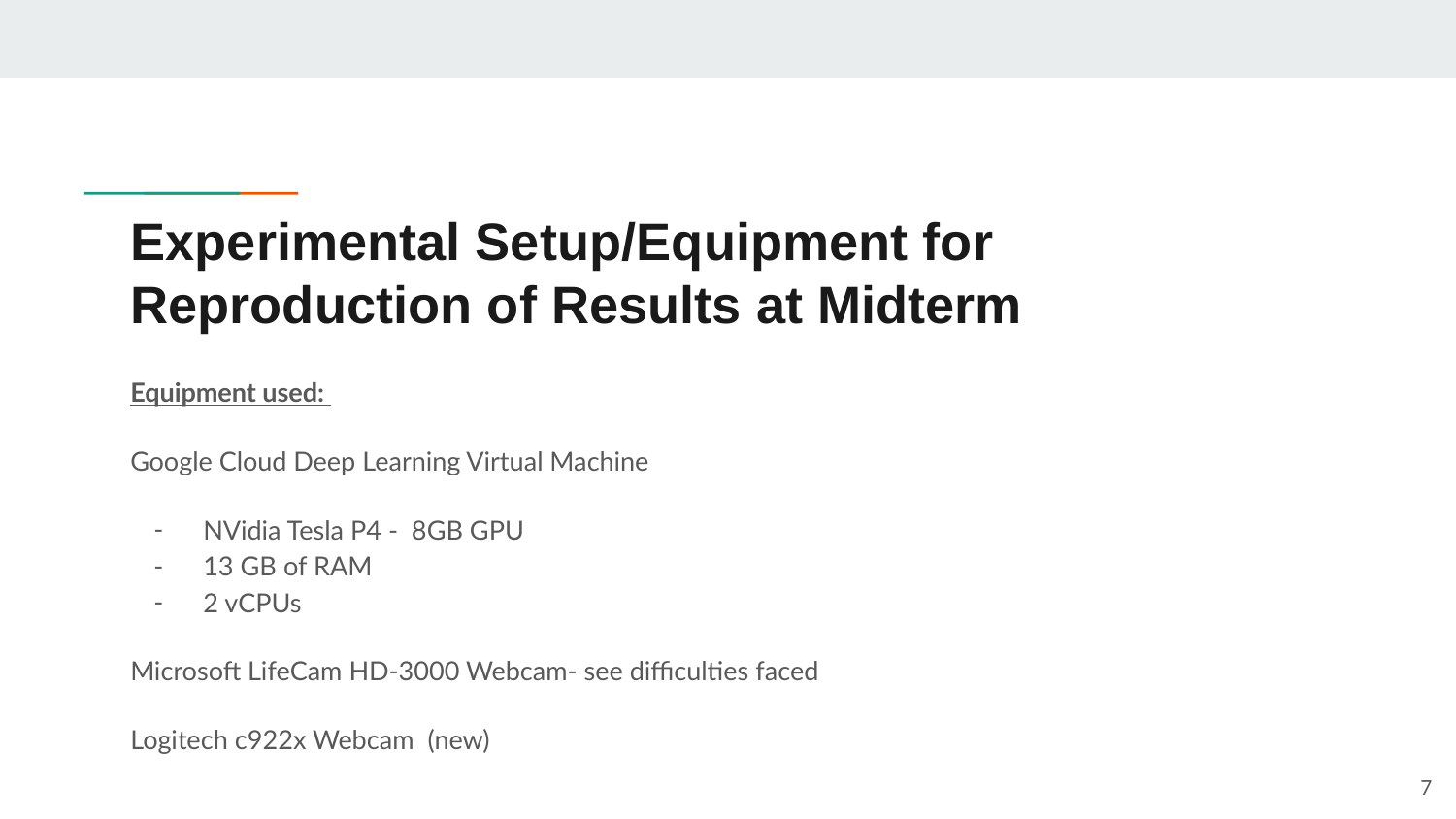

# Experimental Setup/Equipment for Reproduction of Results at Midterm
Equipment used:
Google Cloud Deep Learning Virtual Machine
NVidia Tesla P4 -  8GB GPU
13 GB of RAM
2 vCPUs
Microsoft LifeCam HD-3000 Webcam- see difficulties faced
Logitech c922x Webcam  (new)

7